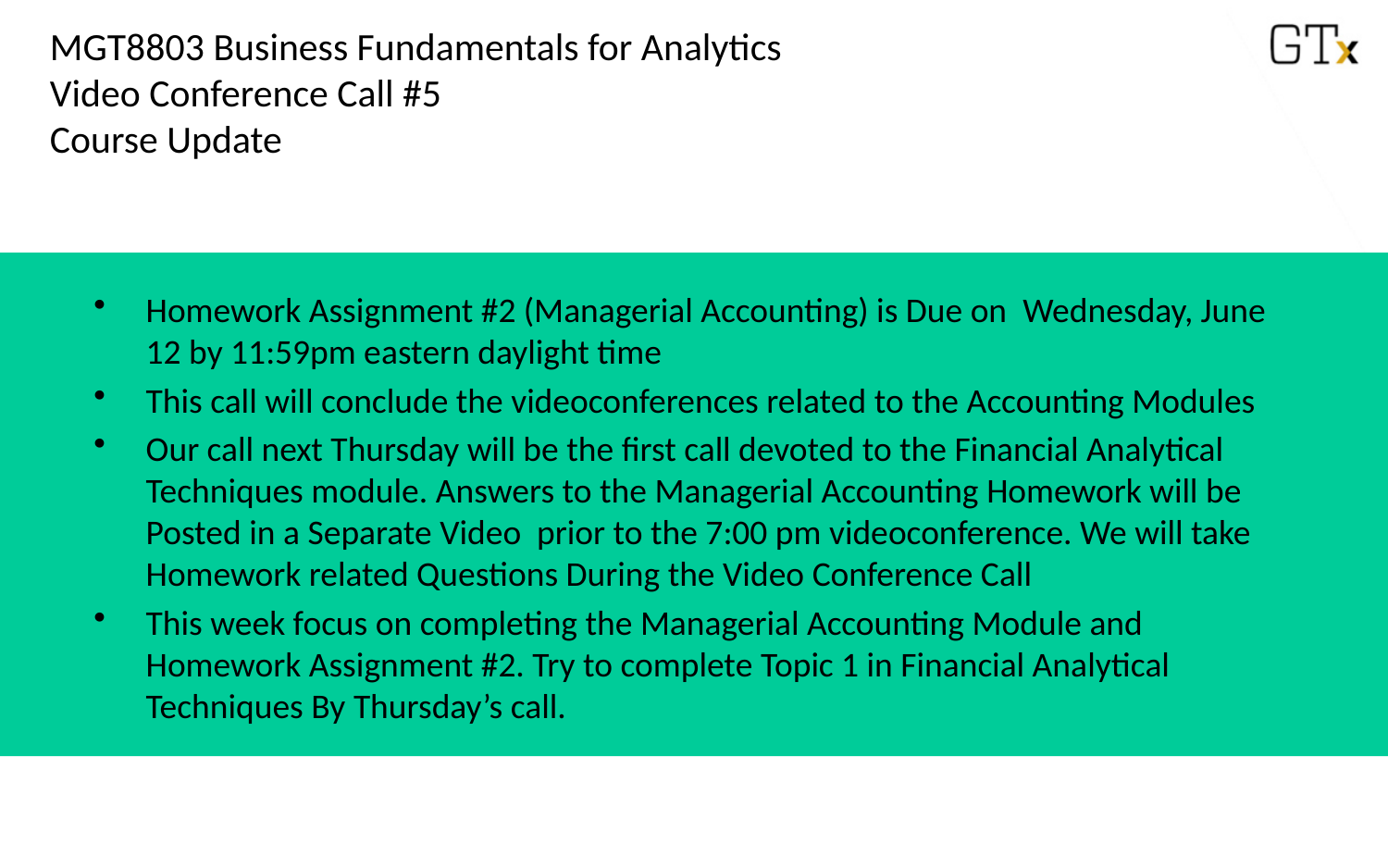

MGT8803 Business Fundamentals for Analytics
Video Conference Call #5
Course Update

Homework Assignment #2 (Managerial Accounting) is Due on  Wednesday, June 12 by 11:59pm eastern daylight time
This call will conclude the videoconferences related to the Accounting Modules
Our call next Thursday will be the first call devoted to the Financial Analytical Techniques module. Answers to the Managerial Accounting Homework will be Posted in a Separate Video  prior to the 7:00 pm videoconference. We will take Homework related Questions During the Video Conference Call
This week focus on completing the Managerial Accounting Module and Homework Assignment #2. Try to complete Topic 1 in Financial Analytical Techniques By Thursday’s call.